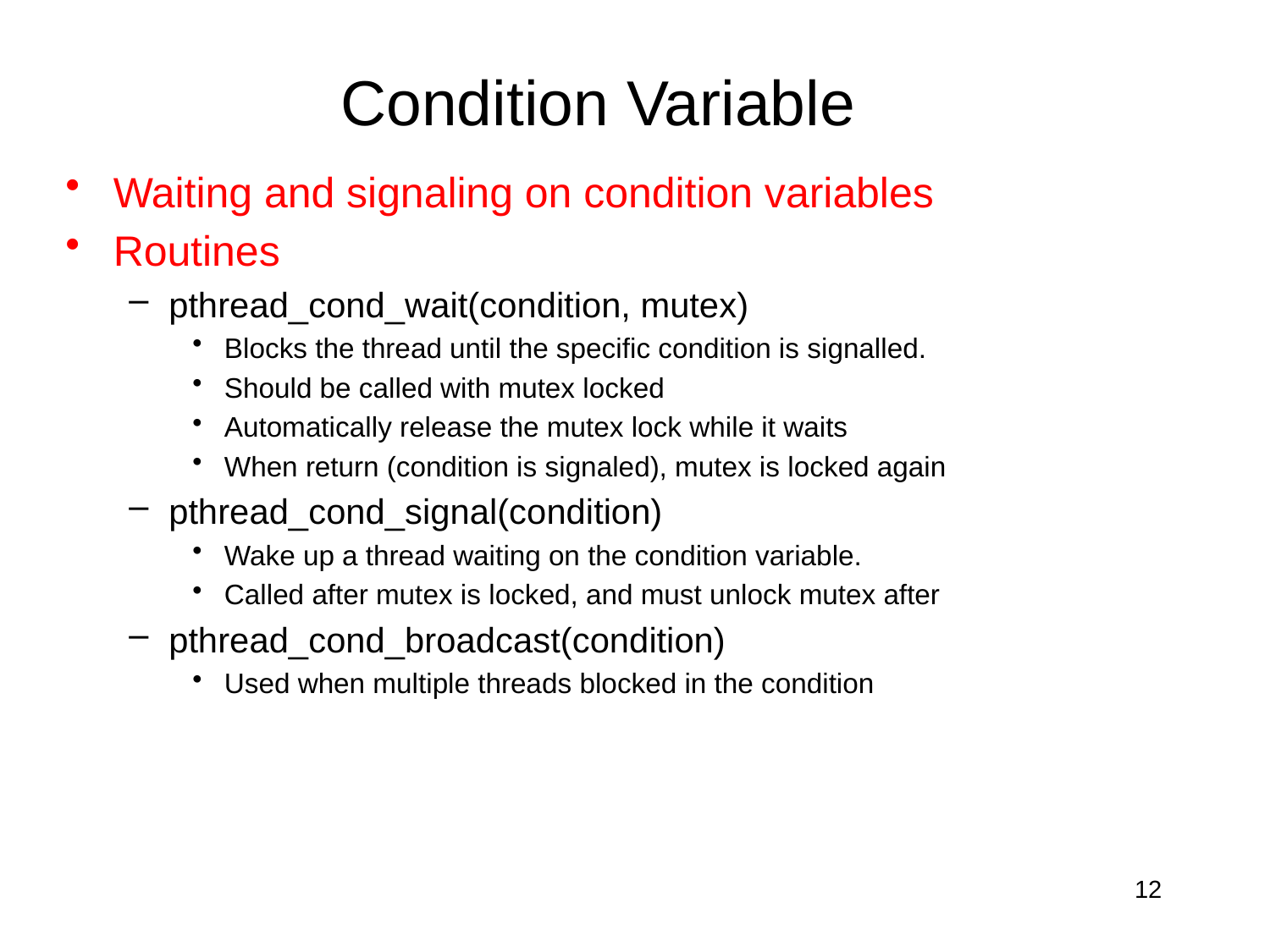

# Condition Variable
Waiting and signaling on condition variables
Routines
pthread_cond_wait(condition, mutex)
Blocks the thread until the specific condition is signalled.
Should be called with mutex locked
Automatically release the mutex lock while it waits
When return (condition is signaled), mutex is locked again
pthread_cond_signal(condition)
Wake up a thread waiting on the condition variable.
Called after mutex is locked, and must unlock mutex after
pthread_cond_broadcast(condition)
Used when multiple threads blocked in the condition
12